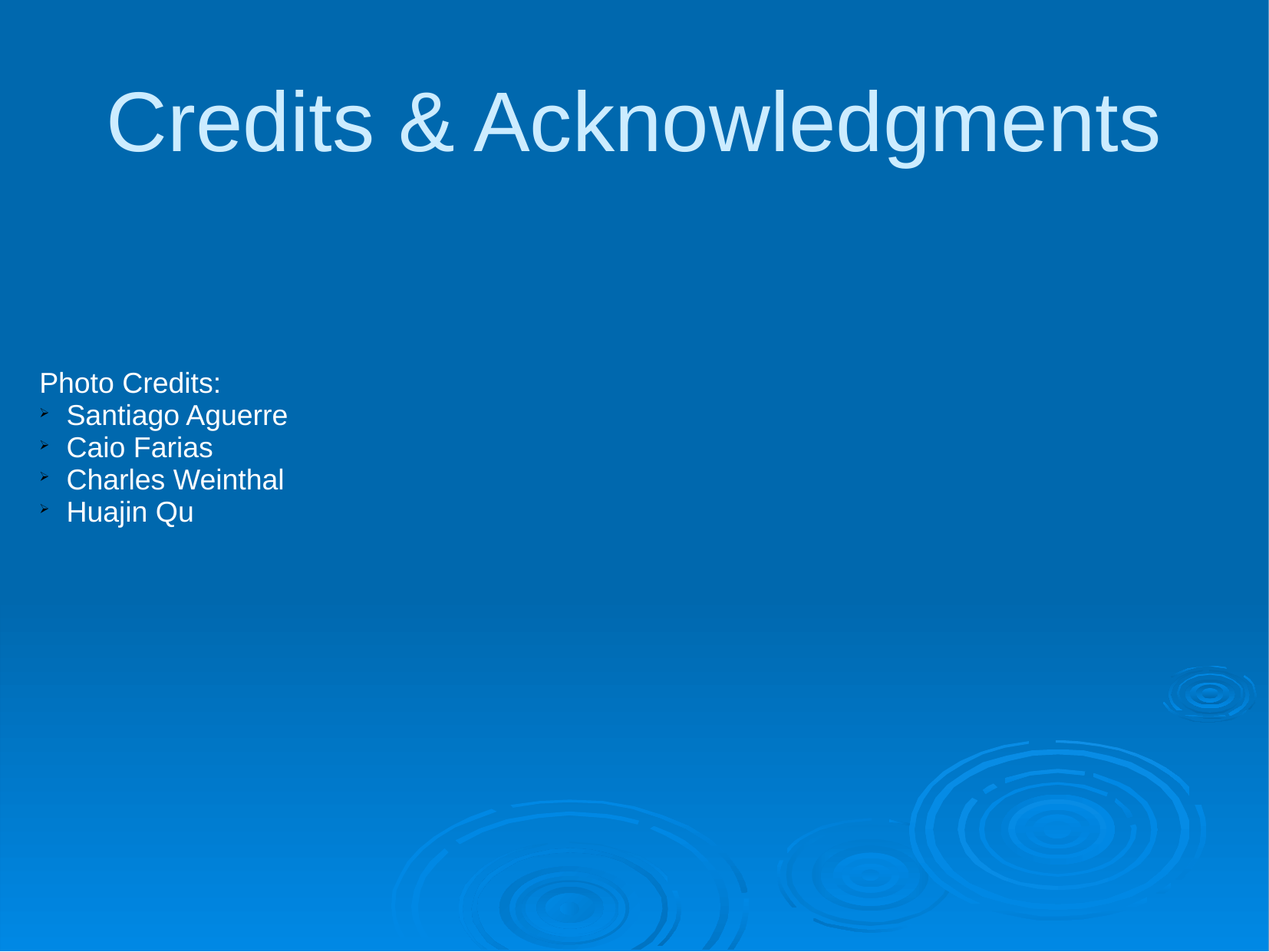

# Credits & Acknowledgments

Photo Credits:
Santiago Aguerre
Caio Farias
Charles Weinthal
Huajin Qu